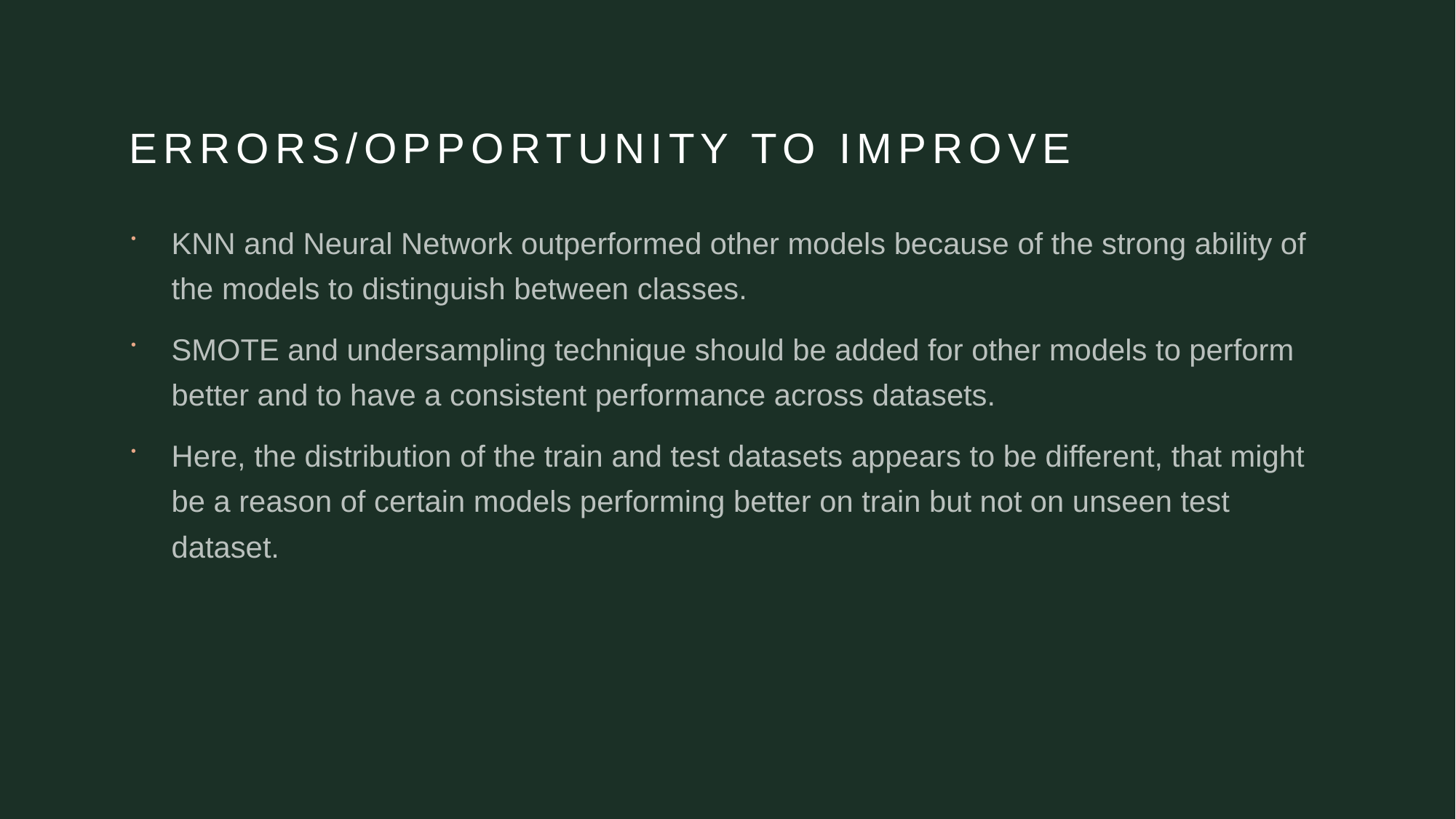

# ERRORS/opportunity to improve
KNN and Neural Network outperformed other models because of the strong ability of the models to distinguish between classes.
SMOTE and undersampling technique should be added for other models to perform better and to have a consistent performance across datasets.
Here, the distribution of the train and test datasets appears to be different, that might be a reason of certain models performing better on train but not on unseen test dataset.